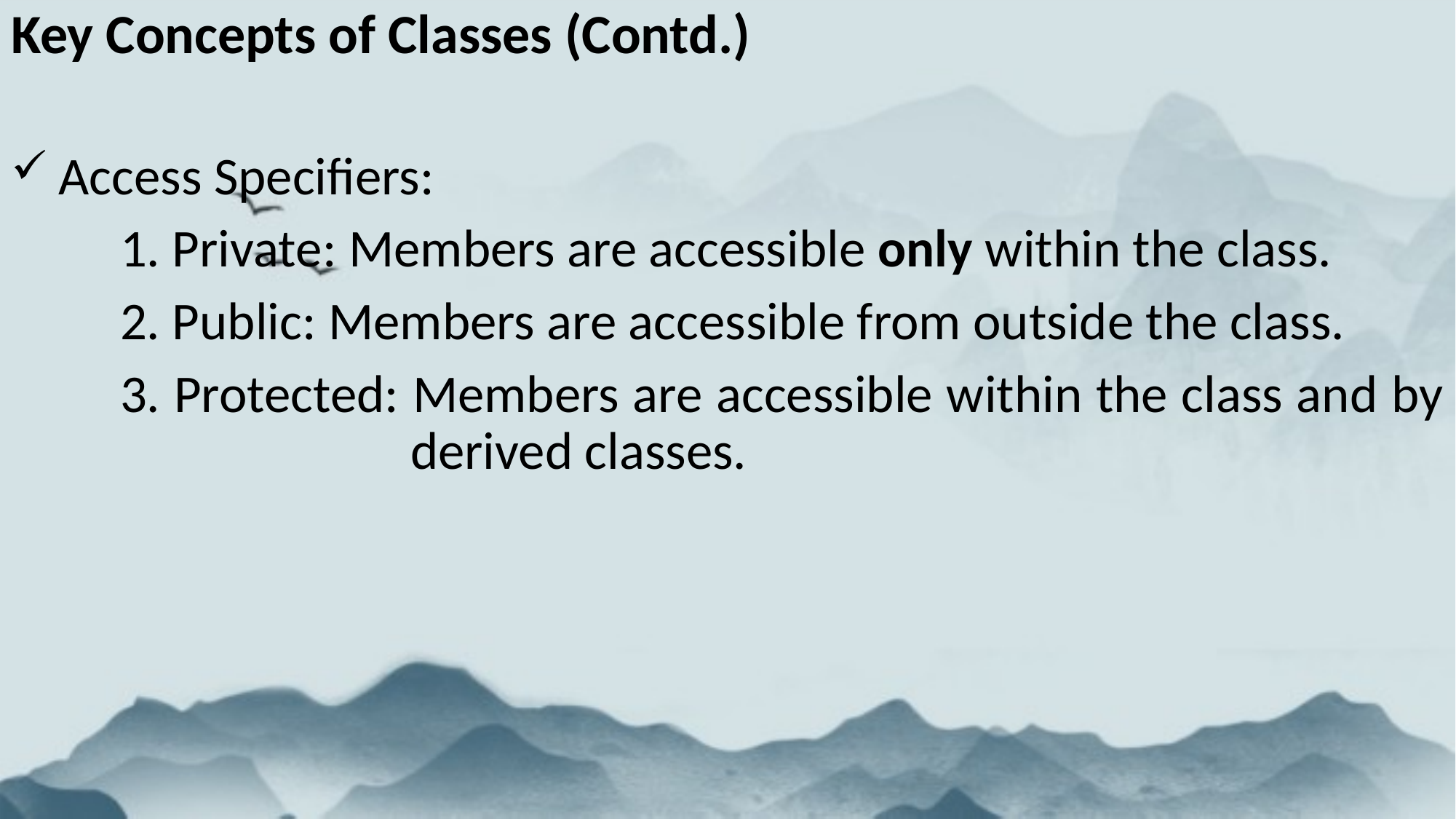

Key Concepts of Classes (Contd.)

 Access Specifiers:
	1. Private: Members are accessible only within the class.
	2. Public: Members are accessible from outside the class.
	3. Protected: Members are accessible within the class and by 		    	      derived classes.